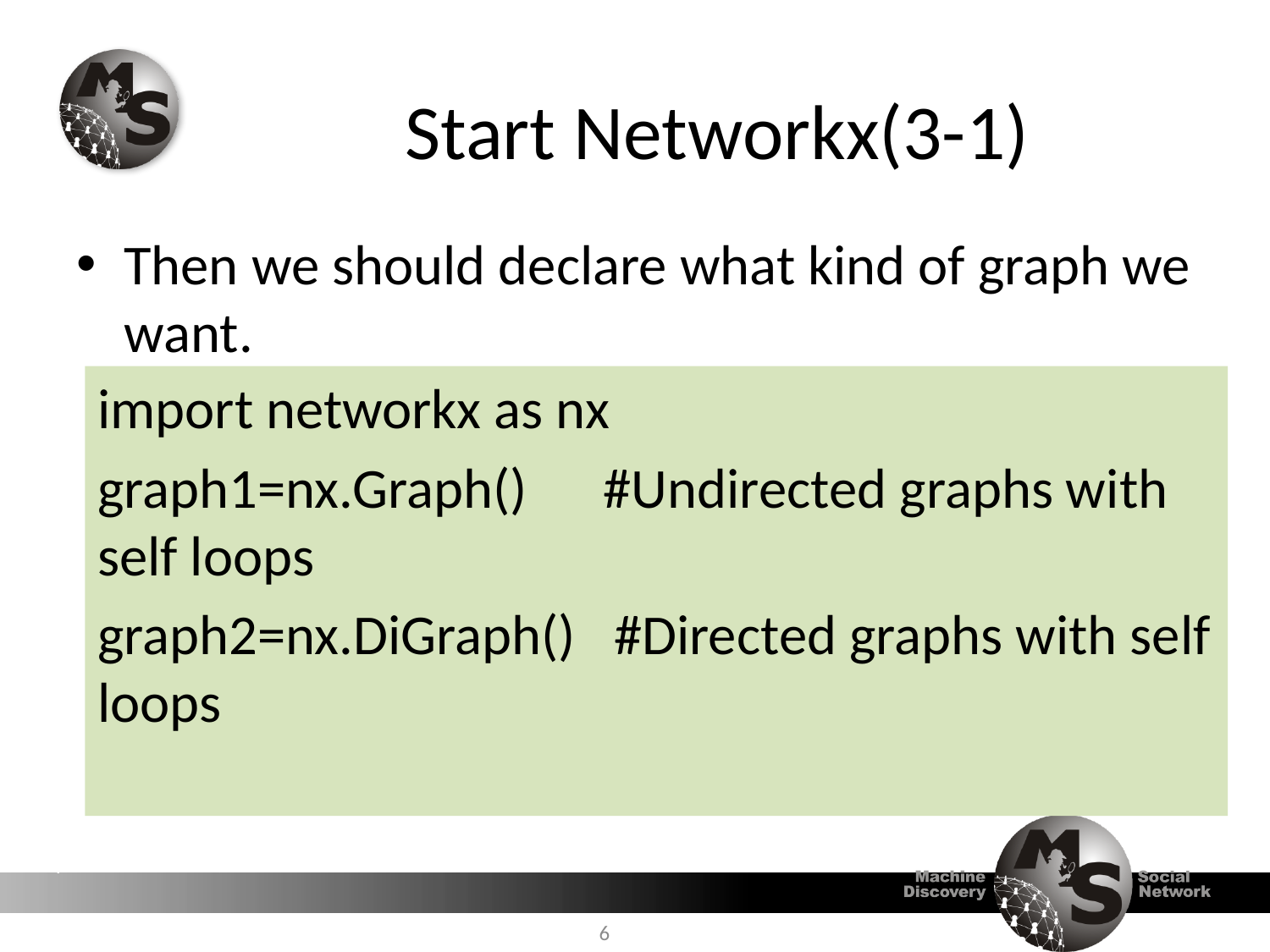

# Start Networkx(3-1)
Then we should declare what kind of graph we want.
import networkx as nx
graph1=nx.Graph()      #Undirected graphs with self loops
graph2=nx.DiGraph()   #Directed graphs with self loops

6